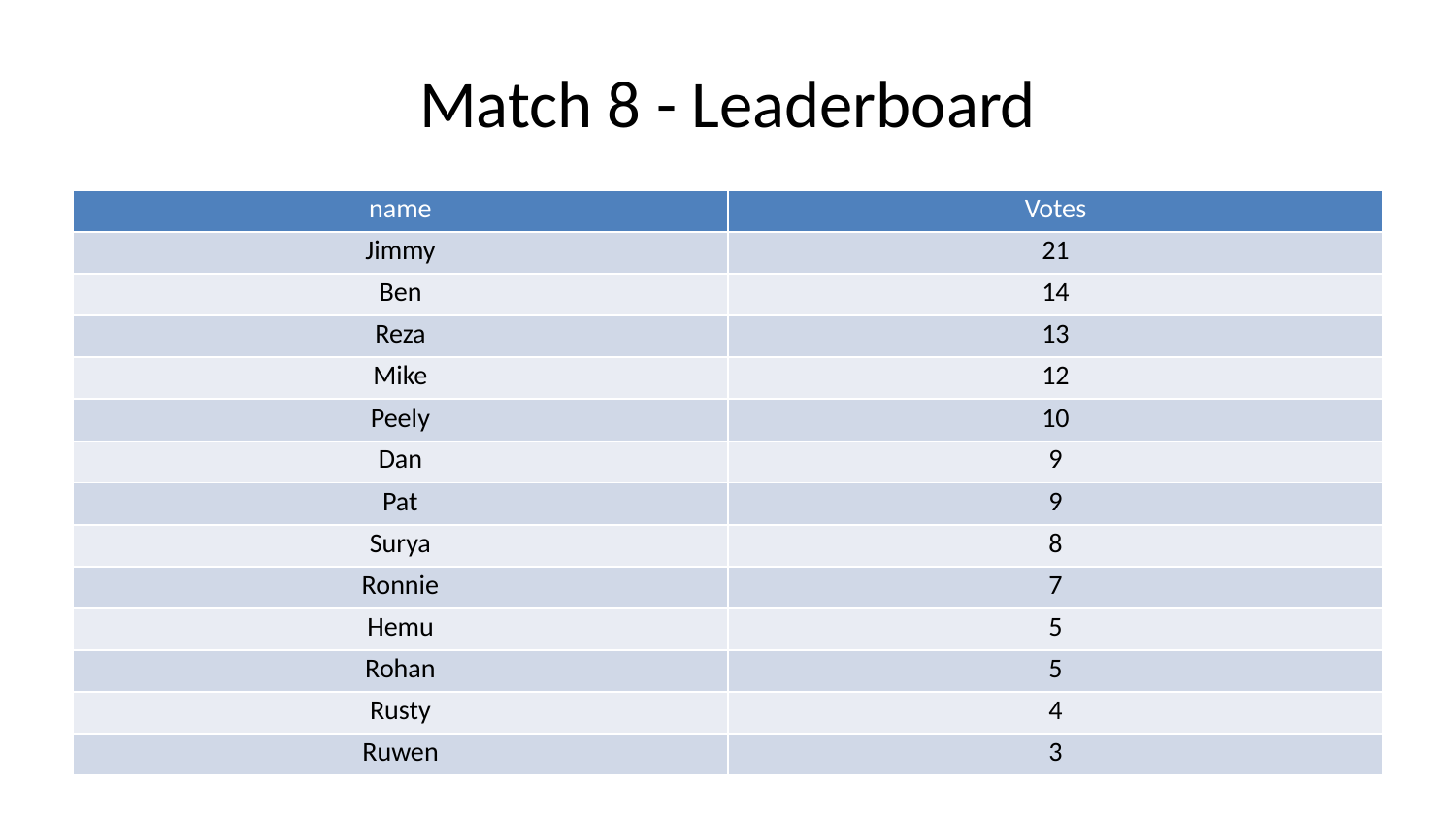

# Match 8 - Leaderboard
| name | Votes |
| --- | --- |
| Jimmy | 21 |
| Ben | 14 |
| Reza | 13 |
| Mike | 12 |
| Peely | 10 |
| Dan | 9 |
| Pat | 9 |
| Surya | 8 |
| Ronnie | 7 |
| Hemu | 5 |
| Rohan | 5 |
| Rusty | 4 |
| Ruwen | 3 |